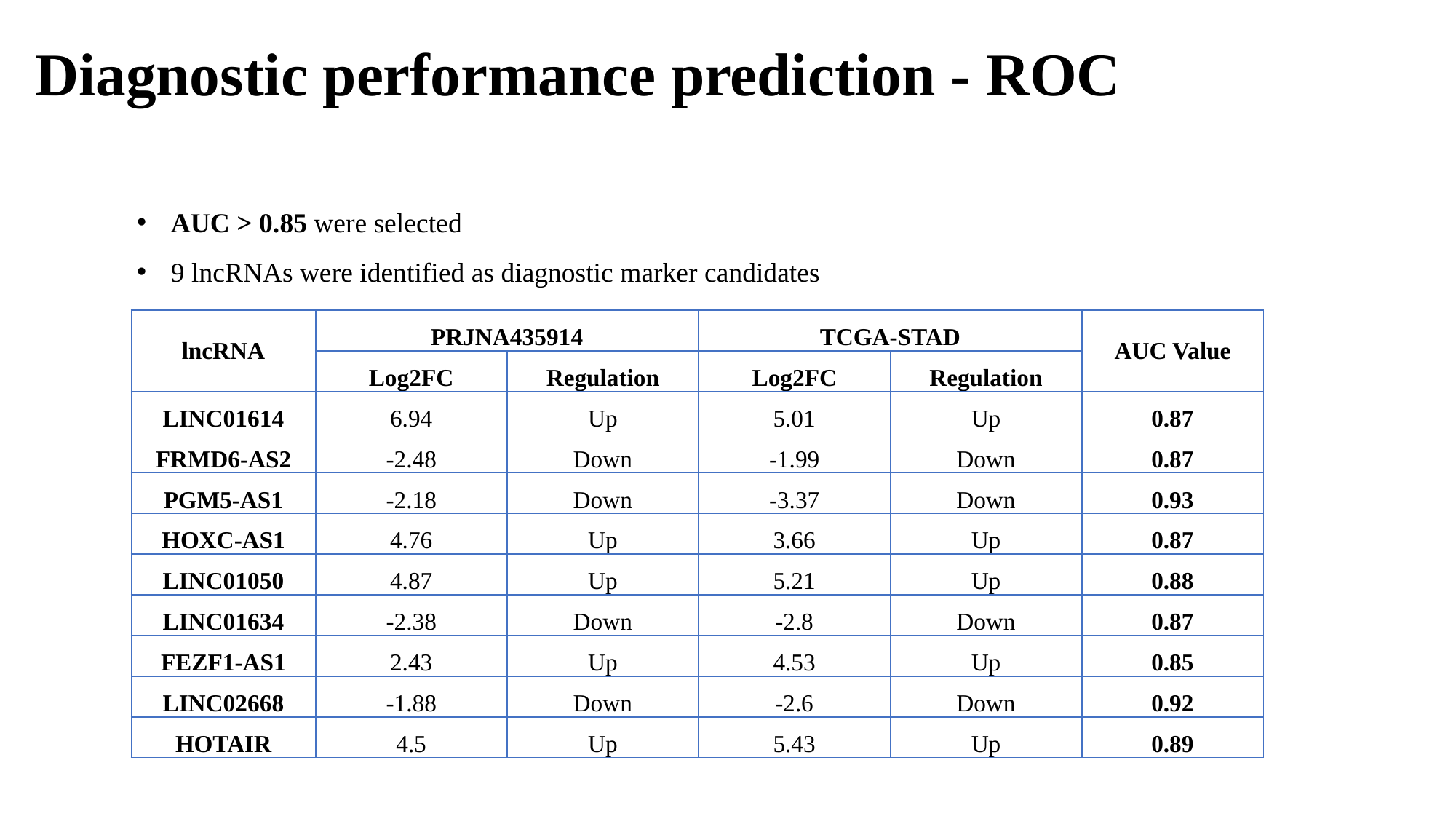

# Diagnostic performance prediction - ROC
AUC > 0.85 were selected
9 lncRNAs were identified as diagnostic marker candidates
| lncRNA | PRJNA435914 |  | TCGA-STAD |  | AUC Value |
| --- | --- | --- | --- | --- | --- |
|  | Log2FC | Regulation | Log2FC | Regulation |  |
| LINC01614 | 6.94 | Up | 5.01 | Up | 0.87 |
| FRMD6-AS2 | -2.48 | Down | -1.99 | Down | 0.87 |
| PGM5-AS1 | -2.18 | Down | -3.37 | Down | 0.93 |
| HOXC-AS1 | 4.76 | Up | 3.66 | Up | 0.87 |
| LINC01050 | 4.87 | Up | 5.21 | Up | 0.88 |
| LINC01634 | -2.38 | Down | -2.8 | Down | 0.87 |
| FEZF1-AS1 | 2.43 | Up | 4.53 | Up | 0.85 |
| LINC02668 | -1.88 | Down | -2.6 | Down | 0.92 |
| HOTAIR | 4.5 | Up | 5.43 | Up | 0.89 |